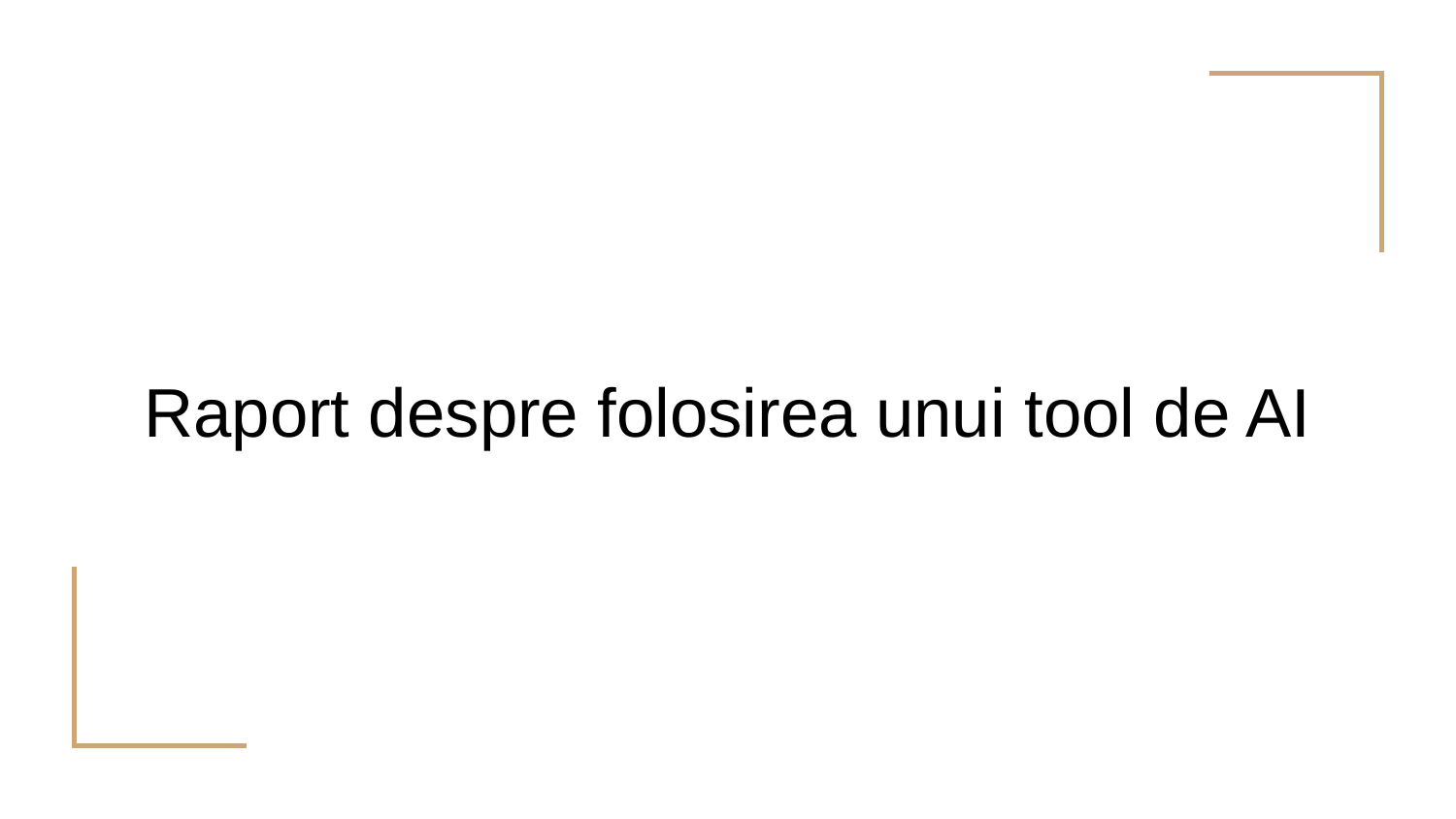

# Raport despre folosirea unui tool de AI